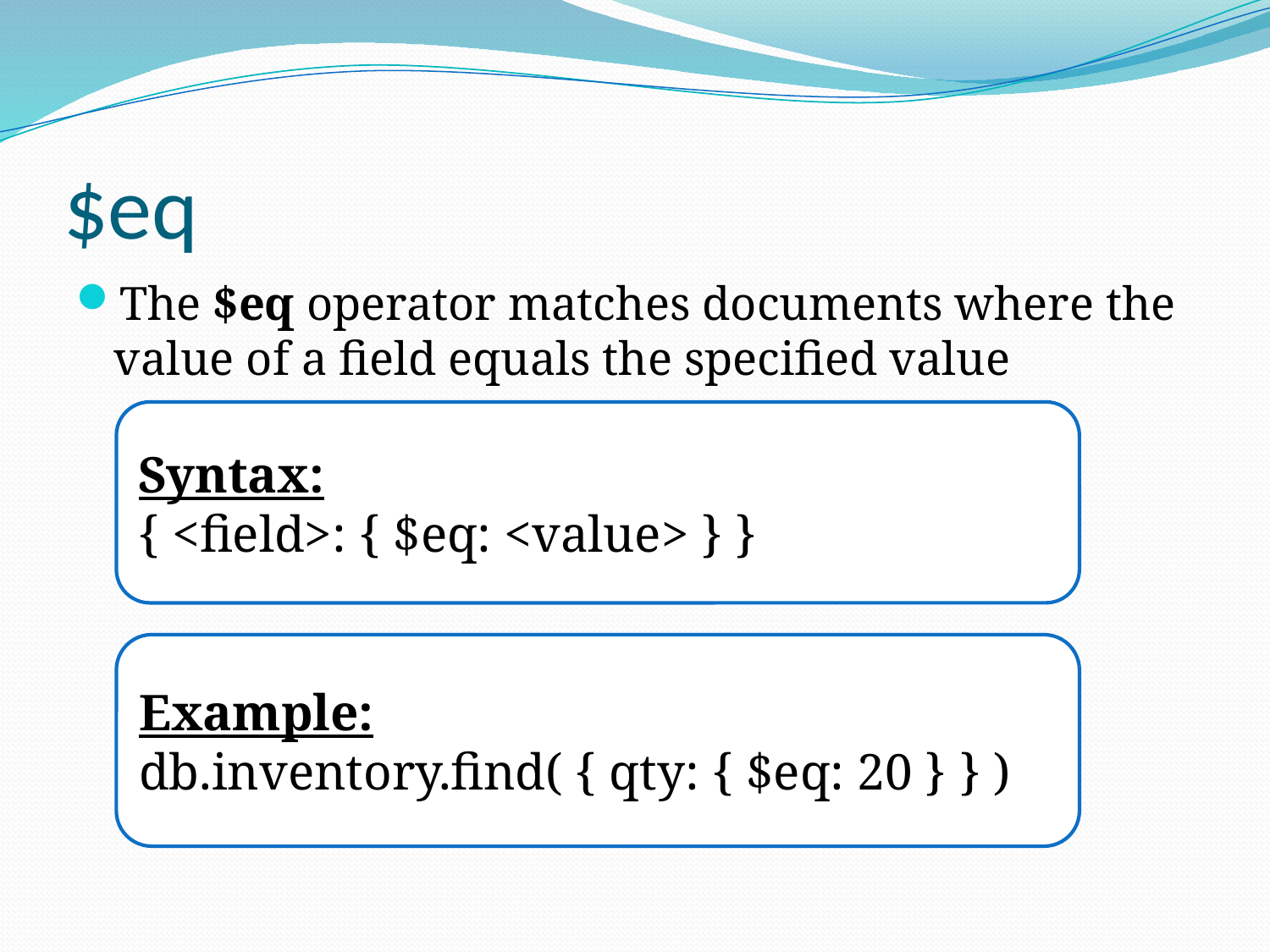

# $eq
The $eq operator matches documents where the value of a field equals the specified value

Syntax:
{ <field>: { $eq: <value> } }
Example:
db.inventory.find( { qty: { $eq: 20 } } )